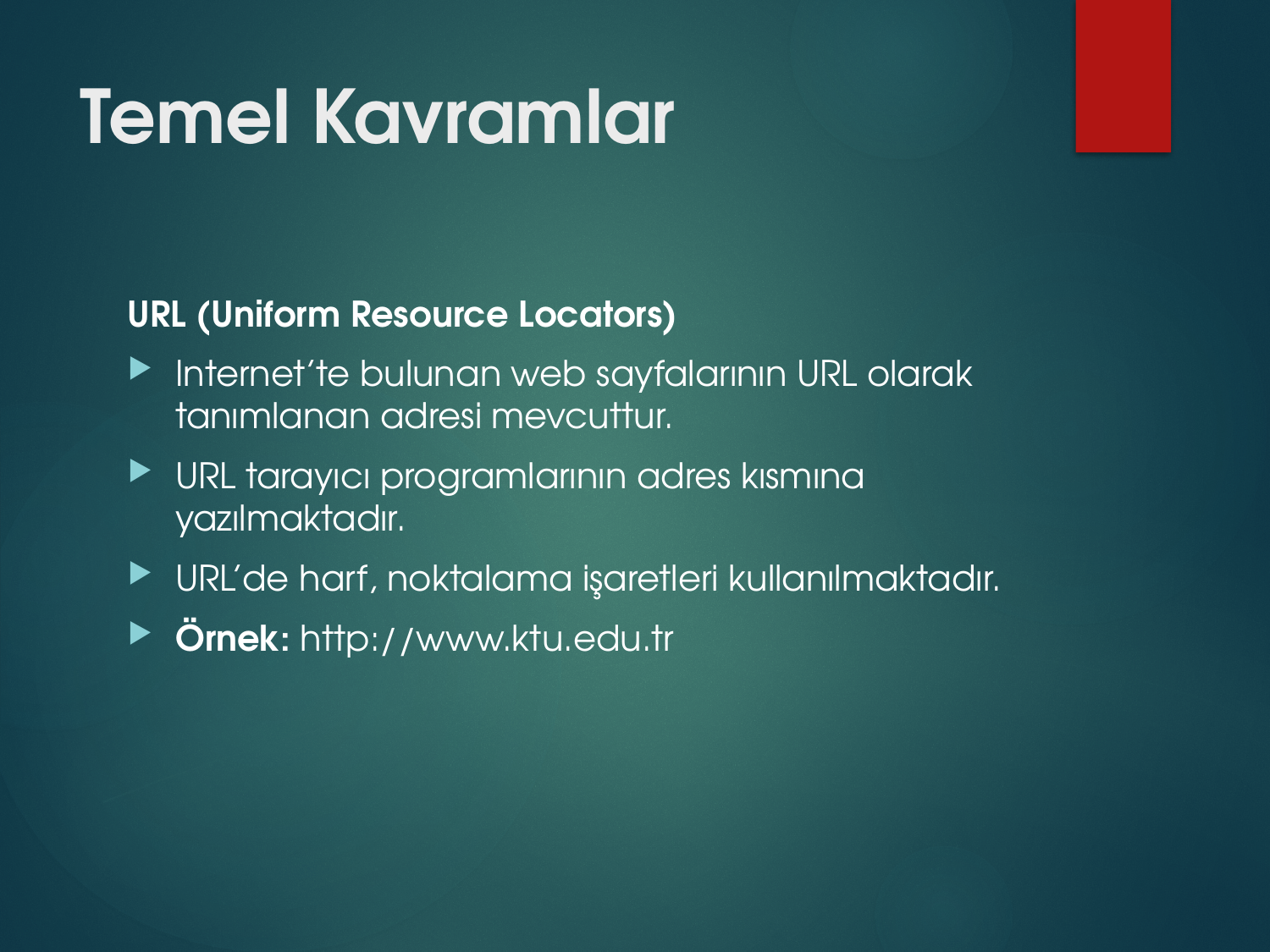

# Temel Kavramlar
URL (Uniform Resource Locators)
Internet’te bulunan web sayfalarının URL olarak tanımlanan adresi mevcuttur.
URL tarayıcı programlarının adres kısmına yazılmaktadır.
URL’de harf, noktalama işaretleri kullanılmaktadır.
Örnek: http://www.ktu.edu.tr